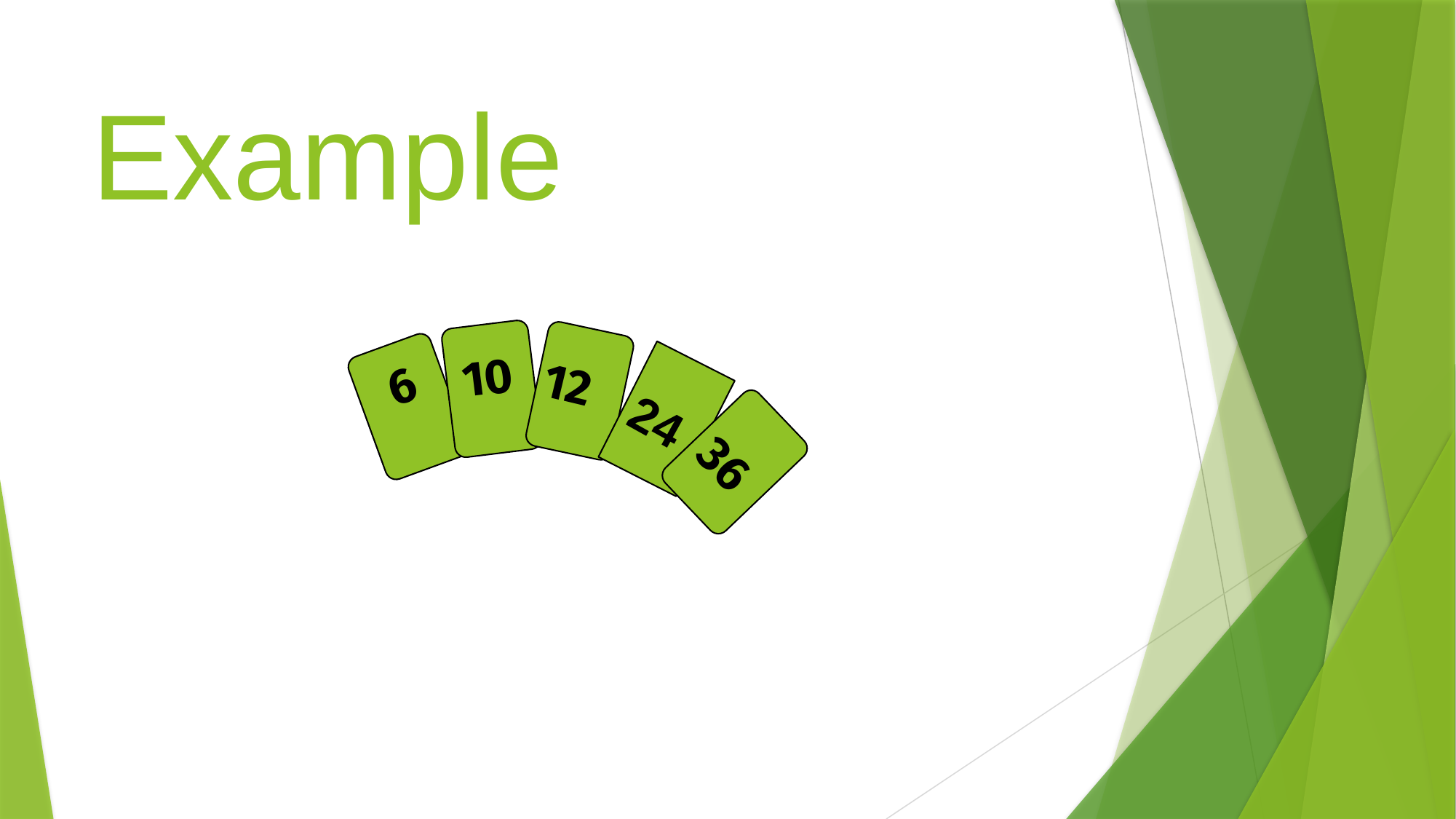

# Example

10

6
12

24

36